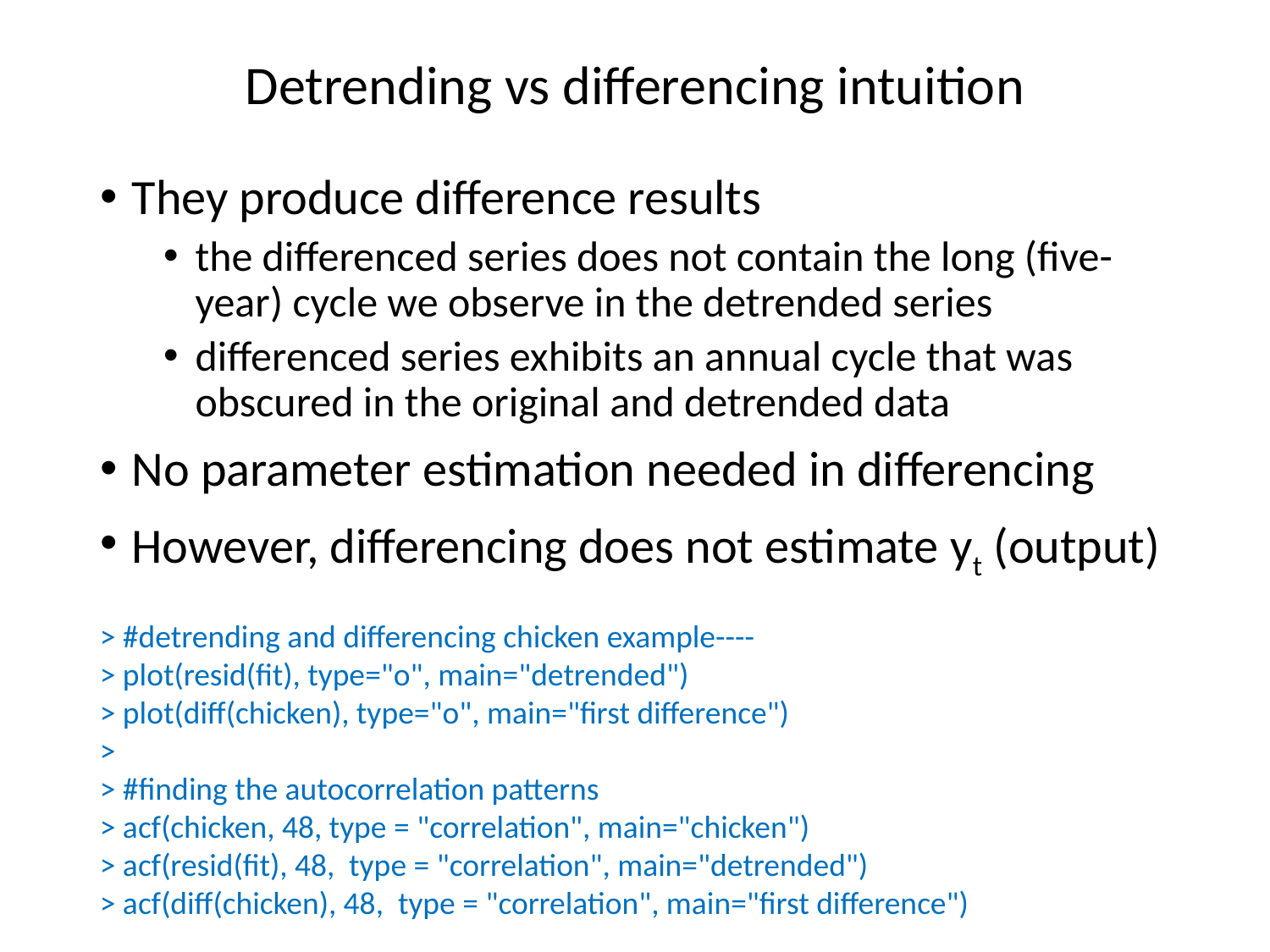

# Detrending vs differencing intuition
They produce difference results
the differenced series does not contain the long (five-year) cycle we observe in the detrended series
differenced series exhibits an annual cycle that was obscured in the original and detrended data
No parameter estimation needed in differencing
However, differencing does not estimate yt (output)
> #detrending and differencing chicken example----
> plot(resid(fit), type="o", main="detrended")
> plot(diff(chicken), type="o", main="first difference")
>
> #finding the autocorrelation patterns
> acf(chicken, 48, type = "correlation", main="chicken")
> acf(resid(fit), 48,  type = "correlation", main="detrended")
> acf(diff(chicken), 48,  type = "correlation", main="first difference")